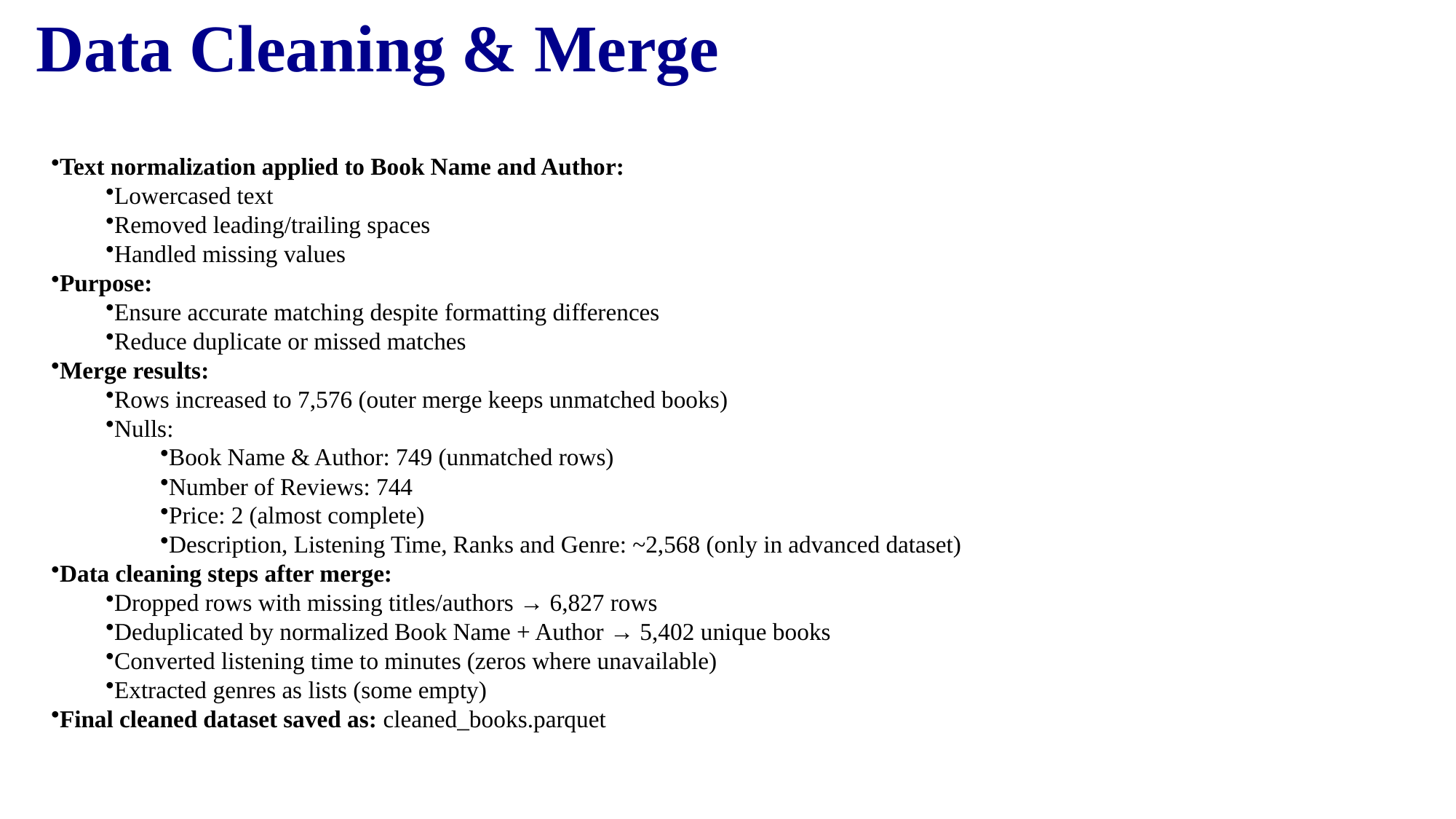

# Data Cleaning & Merge

Text normalization applied to Book Name and Author:
Lowercased text
Removed leading/trailing spaces
Handled missing values
Purpose:
Ensure accurate matching despite formatting differences
Reduce duplicate or missed matches
Merge results:
Rows increased to 7,576 (outer merge keeps unmatched books)
Nulls:
Book Name & Author: 749 (unmatched rows)
Number of Reviews: 744
Price: 2 (almost complete)
Description, Listening Time, Ranks and Genre: ~2,568 (only in advanced dataset)
Data cleaning steps after merge:
Dropped rows with missing titles/authors → 6,827 rows
Deduplicated by normalized Book Name + Author → 5,402 unique books
Converted listening time to minutes (zeros where unavailable)
Extracted genres as lists (some empty)
Final cleaned dataset saved as: cleaned_books.parquet